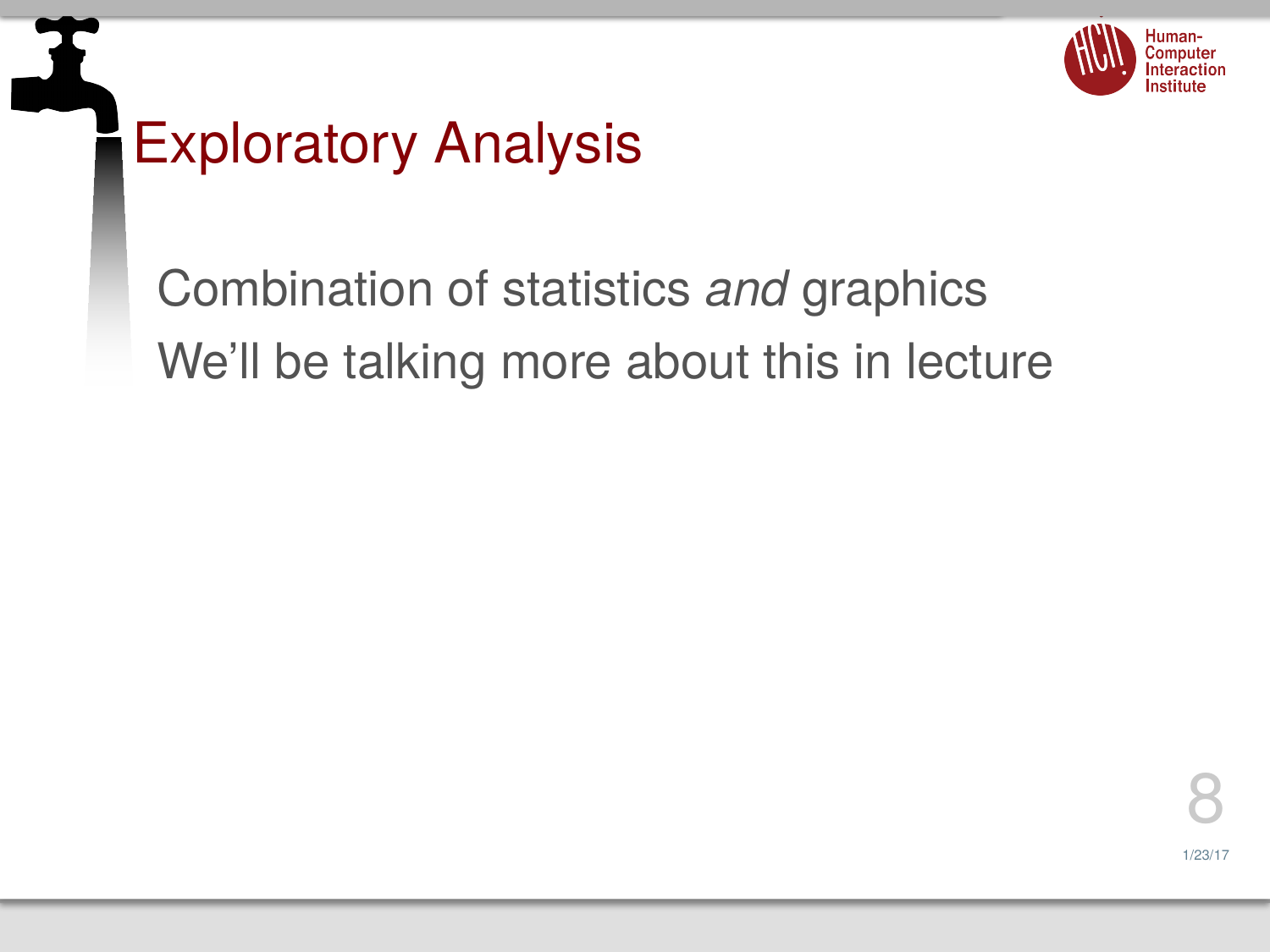

# Exploratory Analysis
Combination of statistics and graphics
We’ll be talking more about this in lecture
8
1/23/17